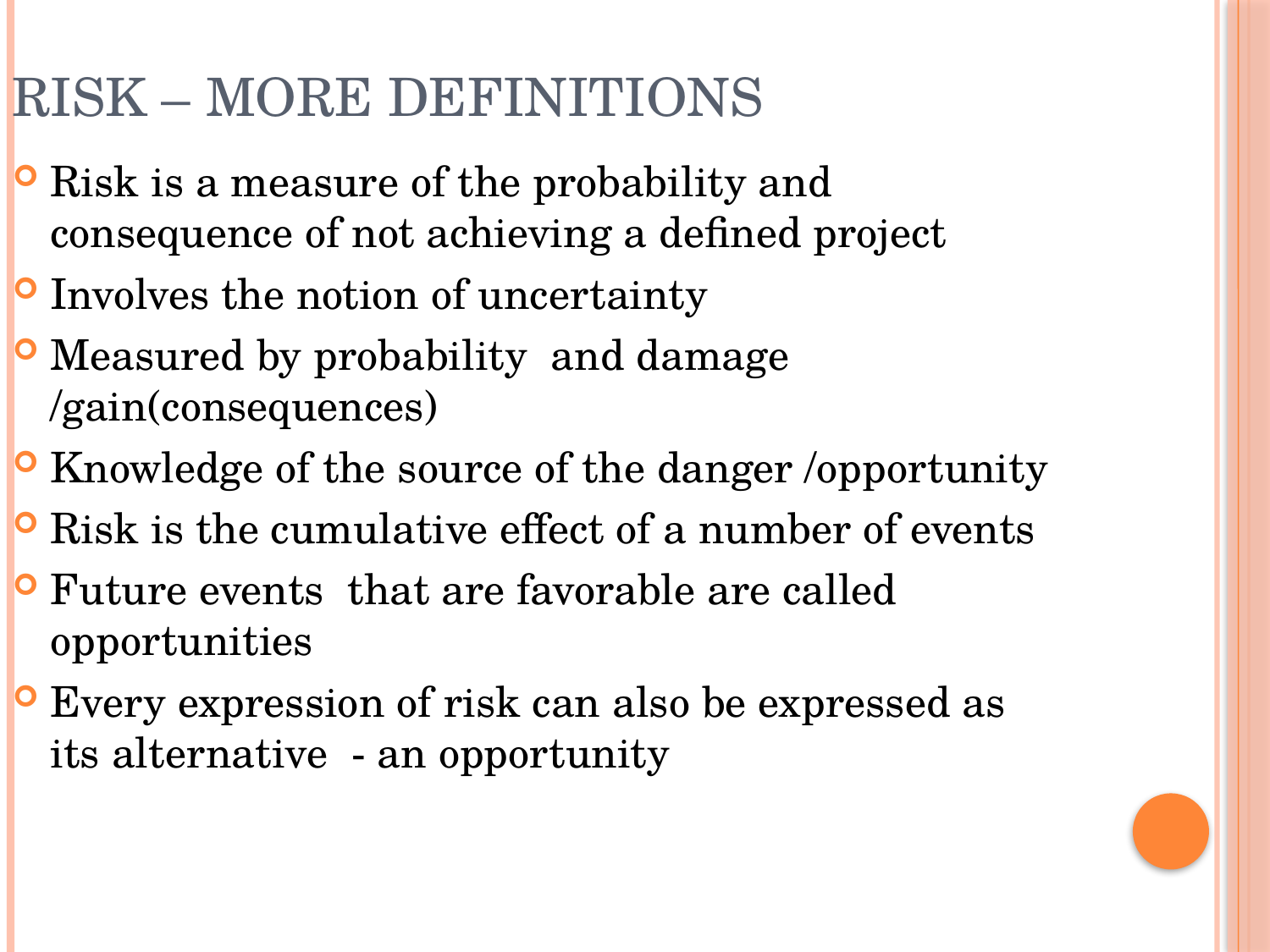

RISK – More definitions
Risk is a measure of the probability and consequence of not achieving a defined project
Involves the notion of uncertainty
Measured by probability  and damage /gain(consequences)
Knowledge of the source of the danger /opportunity
Risk is the cumulative effect of a number of events
Future events  that are favorable are called opportunities
Every expression of risk can also be expressed as its alternative  - an opportunity